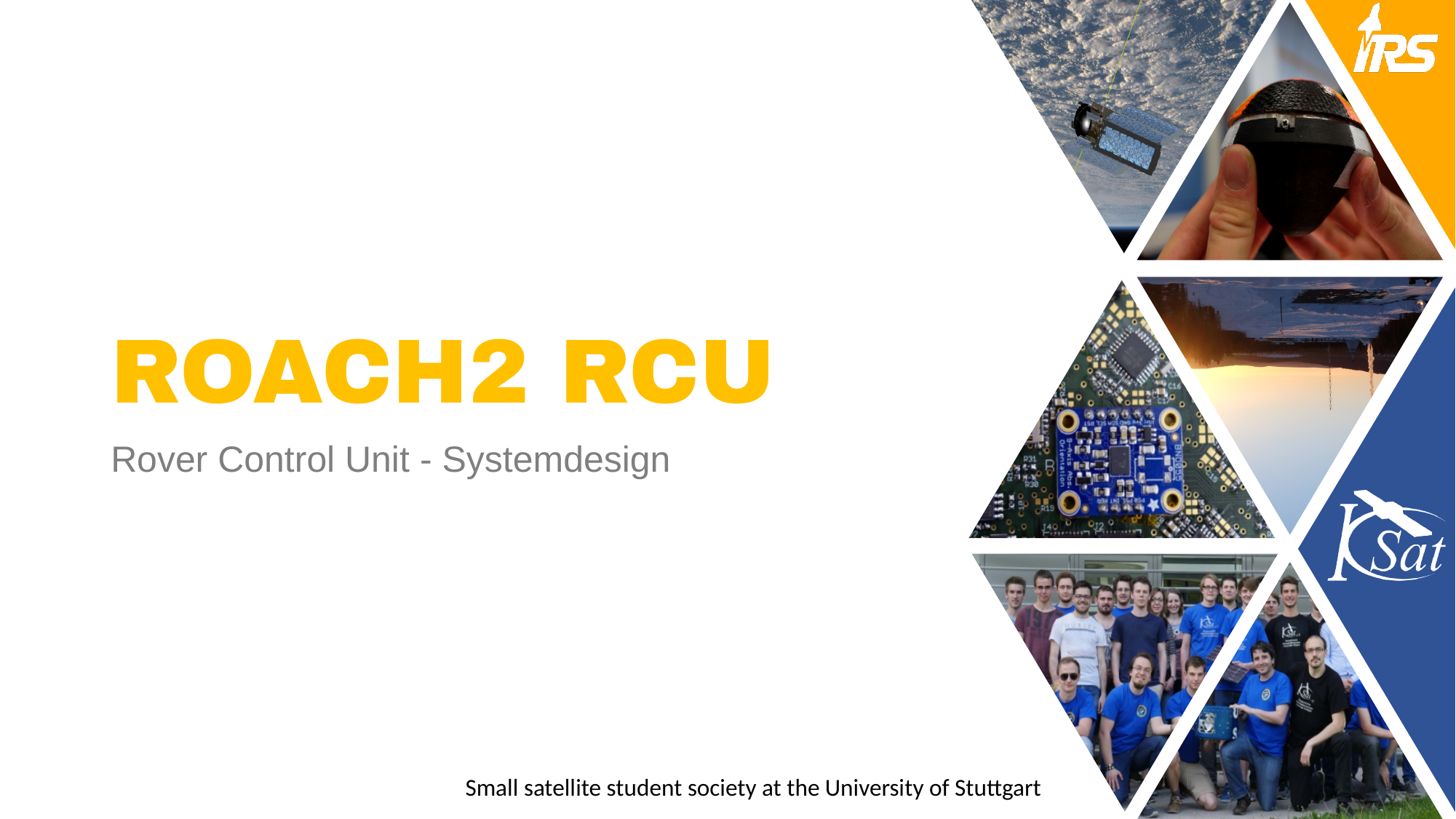

# ROACH2 RCU
Rover Control Unit - Systemdesign